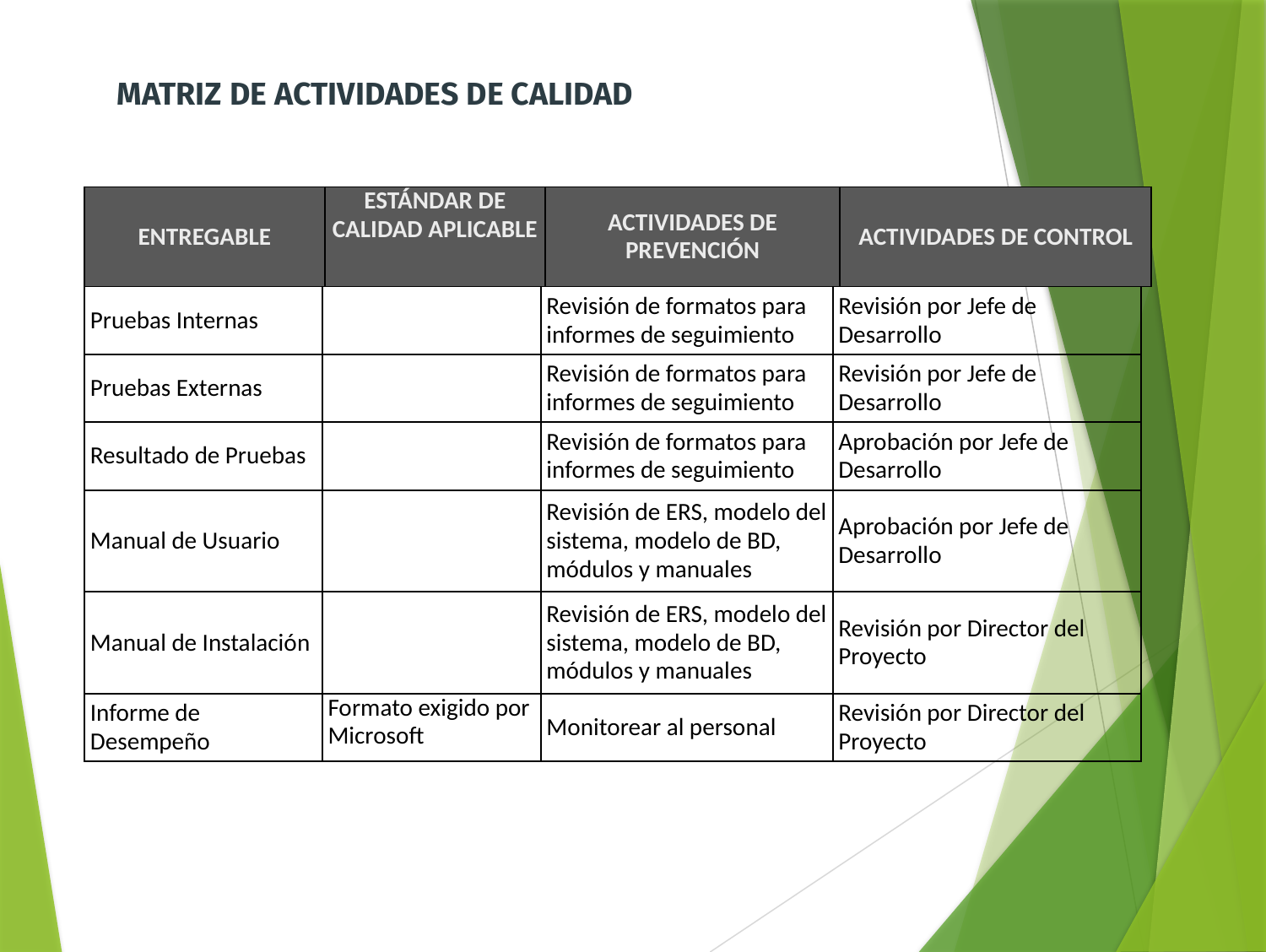

MATRIZ DE ACTIVIDADES DE CALIDAD
| ENTREGABLE | ESTÁNDAR DE CALIDAD APLICABLE | ACTIVIDADES DE PREVENCIÓN | ACTIVIDADES DE CONTROL |
| --- | --- | --- | --- |
| Pruebas Internas |  | Revisión de formatos para informes de seguimiento | Revisión por Jefe de Desarrollo |
| --- | --- | --- | --- |
| Pruebas Externas |  | Revisión de formatos para informes de seguimiento | Revisión por Jefe de Desarrollo |
| Resultado de Pruebas |  | Revisión de formatos para informes de seguimiento | Aprobación por Jefe de Desarrollo |
| Manual de Usuario |  | Revisión de ERS, modelo del sistema, modelo de BD, módulos y manuales | Aprobación por Jefe de Desarrollo |
| Manual de Instalación |  | Revisión de ERS, modelo del sistema, modelo de BD, módulos y manuales | Revisión por Director del Proyecto |
| Informe de Desempeño | Formato exigido por Microsoft | Monitorear al personal | Revisión por Director del Proyecto |